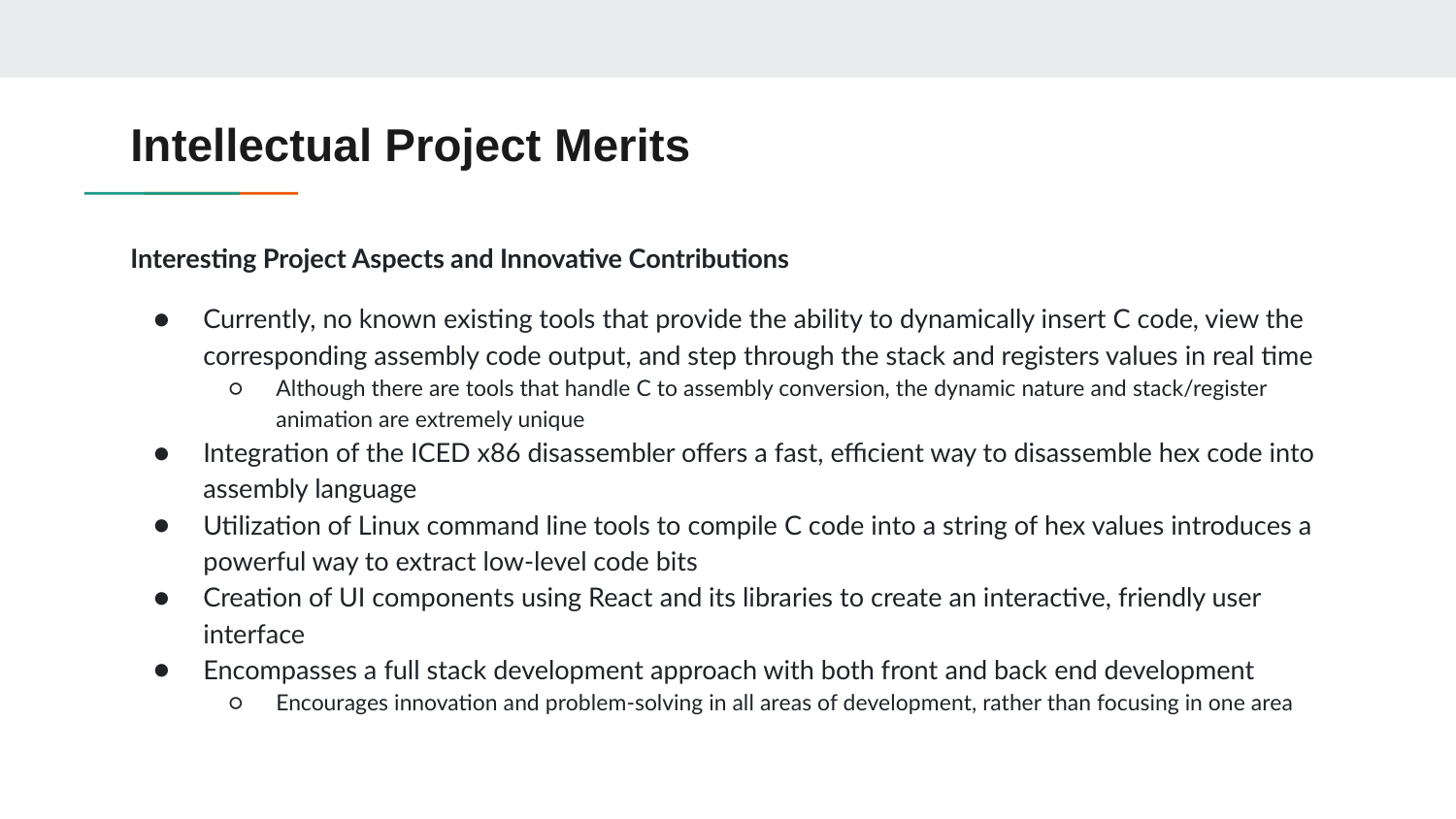

# Intellectual Project Merits
Interesting Project Aspects and Innovative Contributions
Currently, no known existing tools that provide the ability to dynamically insert C code, view the corresponding assembly code output, and step through the stack and registers values in real time
Although there are tools that handle C to assembly conversion, the dynamic nature and stack/register animation are extremely unique
Integration of the ICED x86 disassembler offers a fast, efficient way to disassemble hex code into assembly language
Utilization of Linux command line tools to compile C code into a string of hex values introduces a powerful way to extract low-level code bits
Creation of UI components using React and its libraries to create an interactive, friendly user interface
Encompasses a full stack development approach with both front and back end development
Encourages innovation and problem-solving in all areas of development, rather than focusing in one area